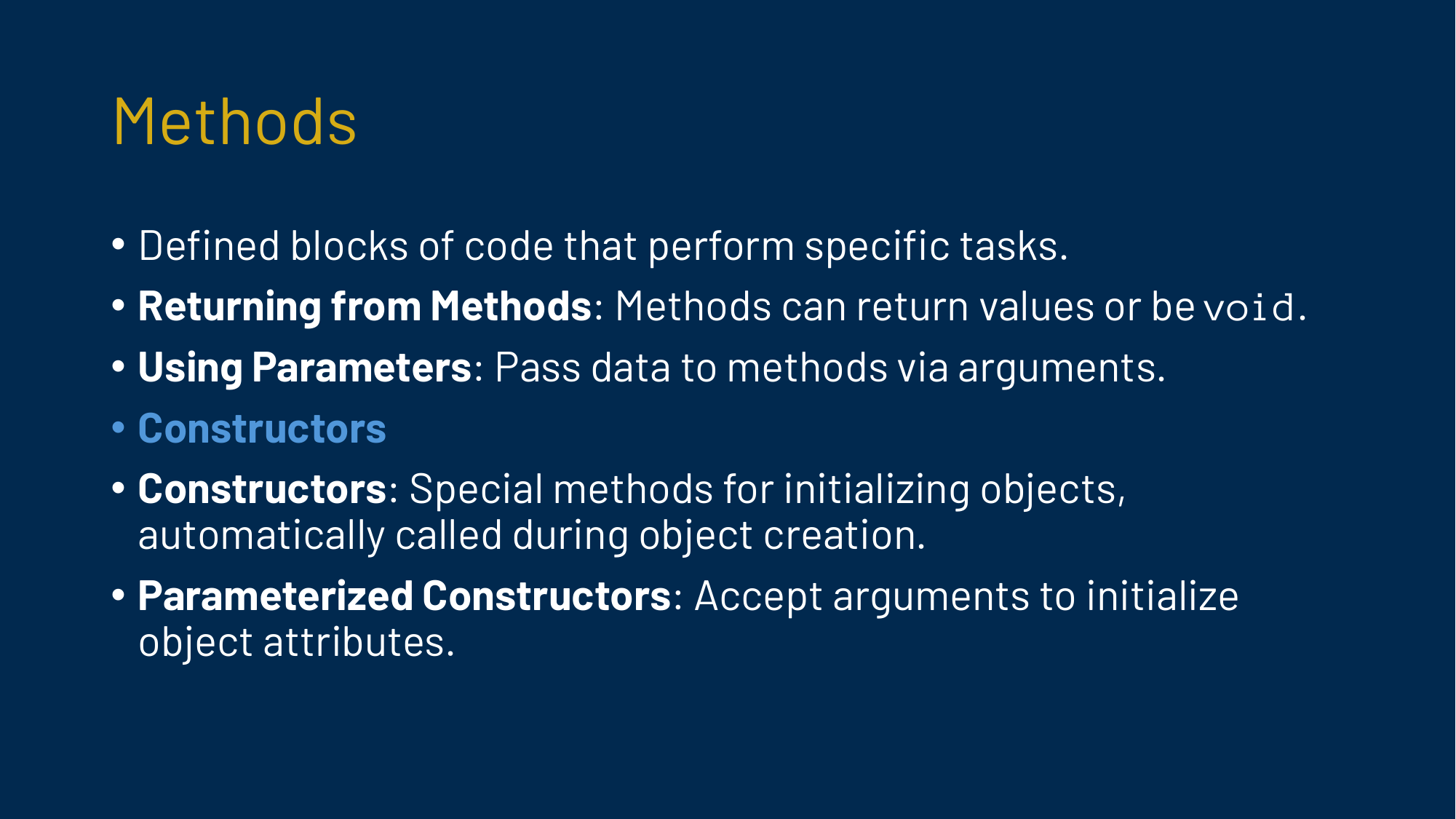

# Methods
Defined blocks of code that perform specific tasks.
Returning from Methods: Methods can return values or be void.
Using Parameters: Pass data to methods via arguments.
Constructors
Constructors: Special methods for initializing objects, automatically called during object creation.
Parameterized Constructors: Accept arguments to initialize object attributes.